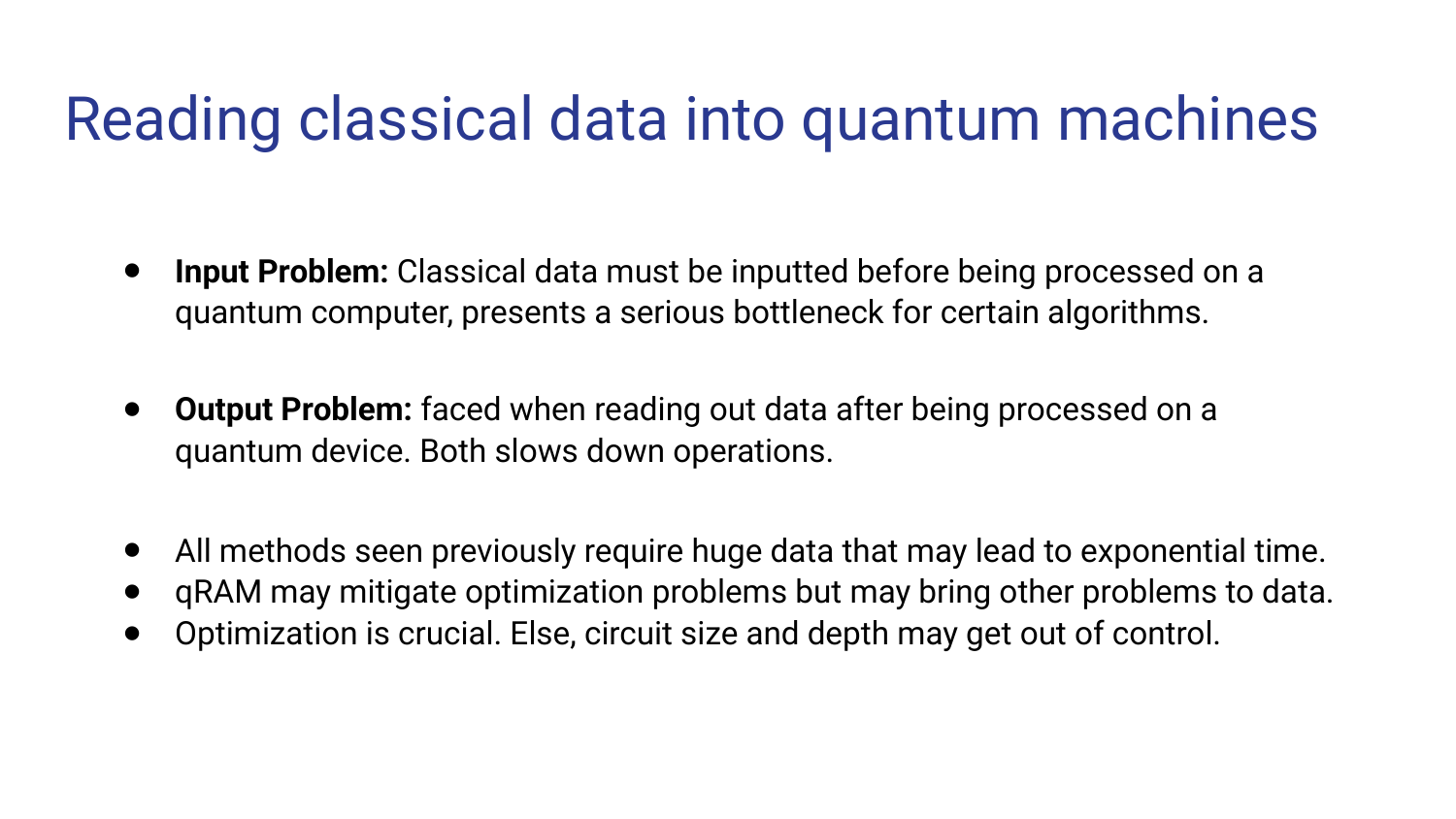

# Reading classical data into quantum machines
Input Problem: Classical data must be inputted before being processed on a quantum computer, presents a serious bottleneck for certain algorithms.

Output Problem: faced when reading out data after being processed on a quantum device. Both slows down operations.

All methods seen previously require huge data that may lead to exponential time.
qRAM may mitigate optimization problems but may bring other problems to data.
Optimization is crucial. Else, circuit size and depth may get out of control.